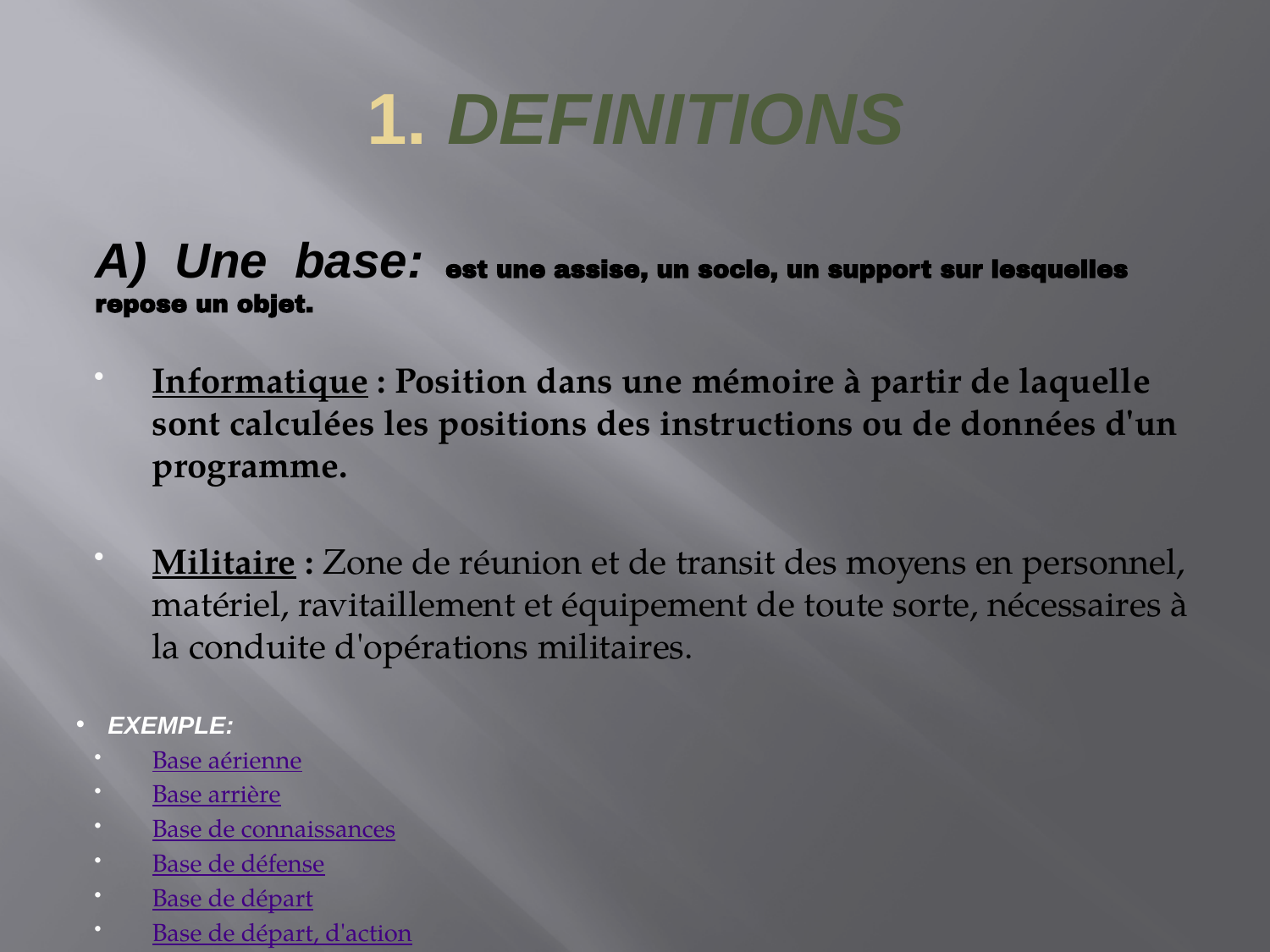

# 1. DEFINITIONS
A)  Une  base:   est une assise, un socle, un support sur lesquelles repose un objet.

Informatique : Position dans une mémoire à partir de laquelle sont calculées les positions des instructions ou de données d'un programme.

Militaire : Zone de réunion et de transit des moyens en personnel, matériel, ravitaillement et équipement de toute sorte, nécessaires à la conduite d'opérations militaires.

EXEMPLE:
Base aérienne
Base arrière
Base de connaissances
Base de défense
Base de départ
Base de départ, d'action
Base de données